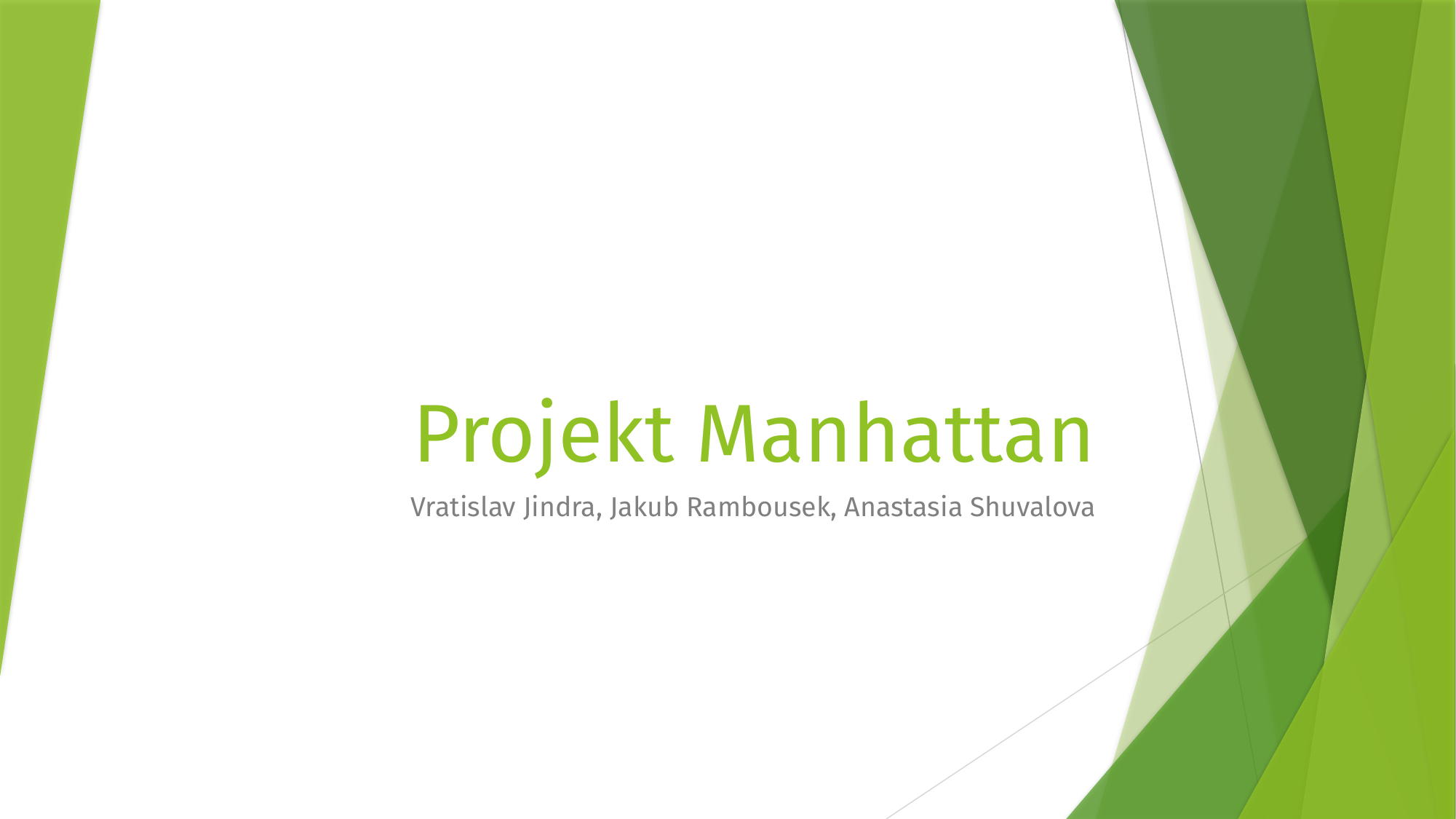

# Projekt Manhattan
Vratislav Jindra, Jakub Rambousek, Anastasia Shuvalova